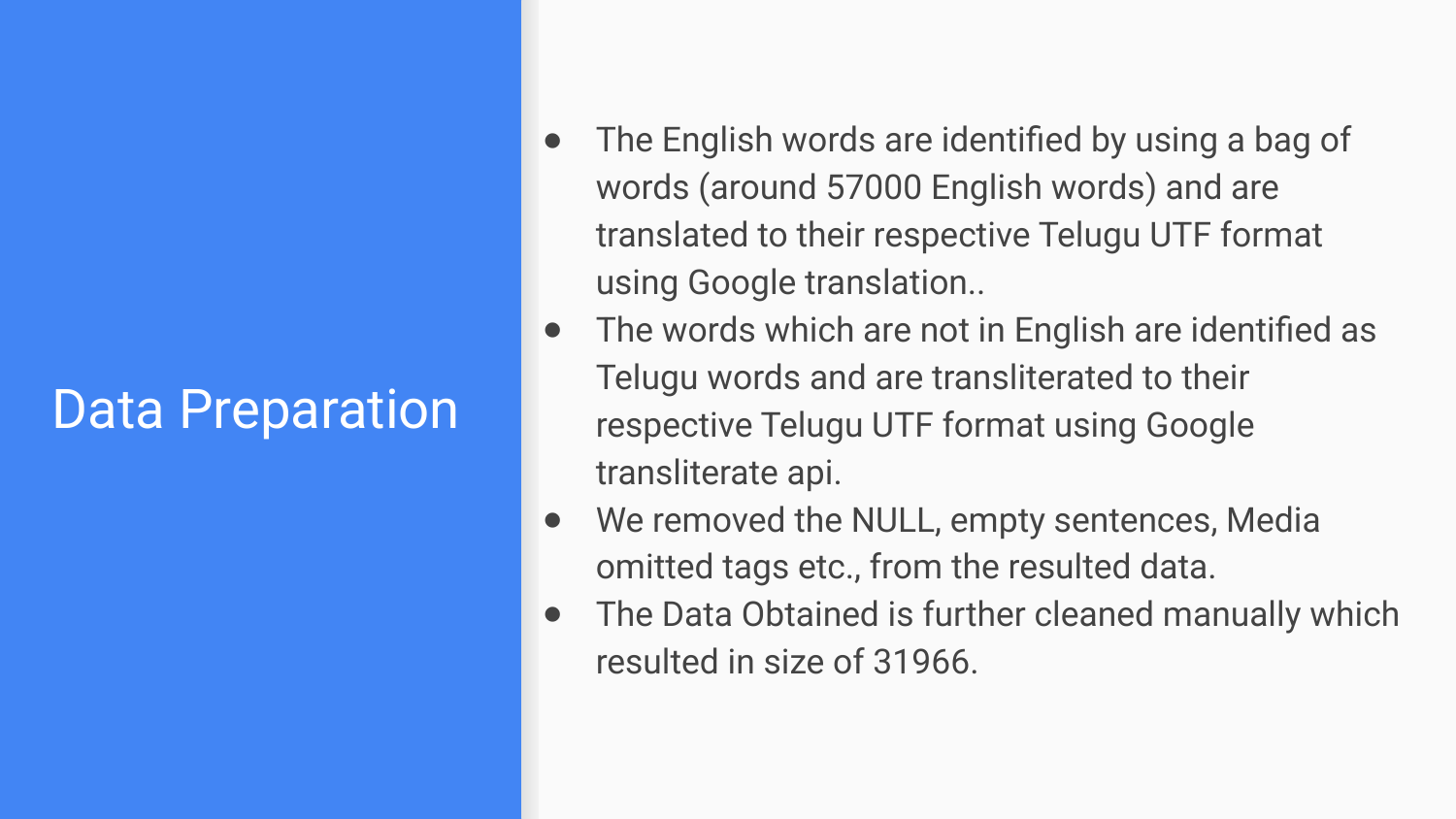

The English words are identified by using a bag of words (around 57000 English words) and are translated to their respective Telugu UTF format using Google translation..
The words which are not in English are identified as Telugu words and are transliterated to their respective Telugu UTF format using Google transliterate api.
We removed the NULL, empty sentences, Media omitted tags etc., from the resulted data.
The Data Obtained is further cleaned manually which resulted in size of 31966.

# Data Preparation